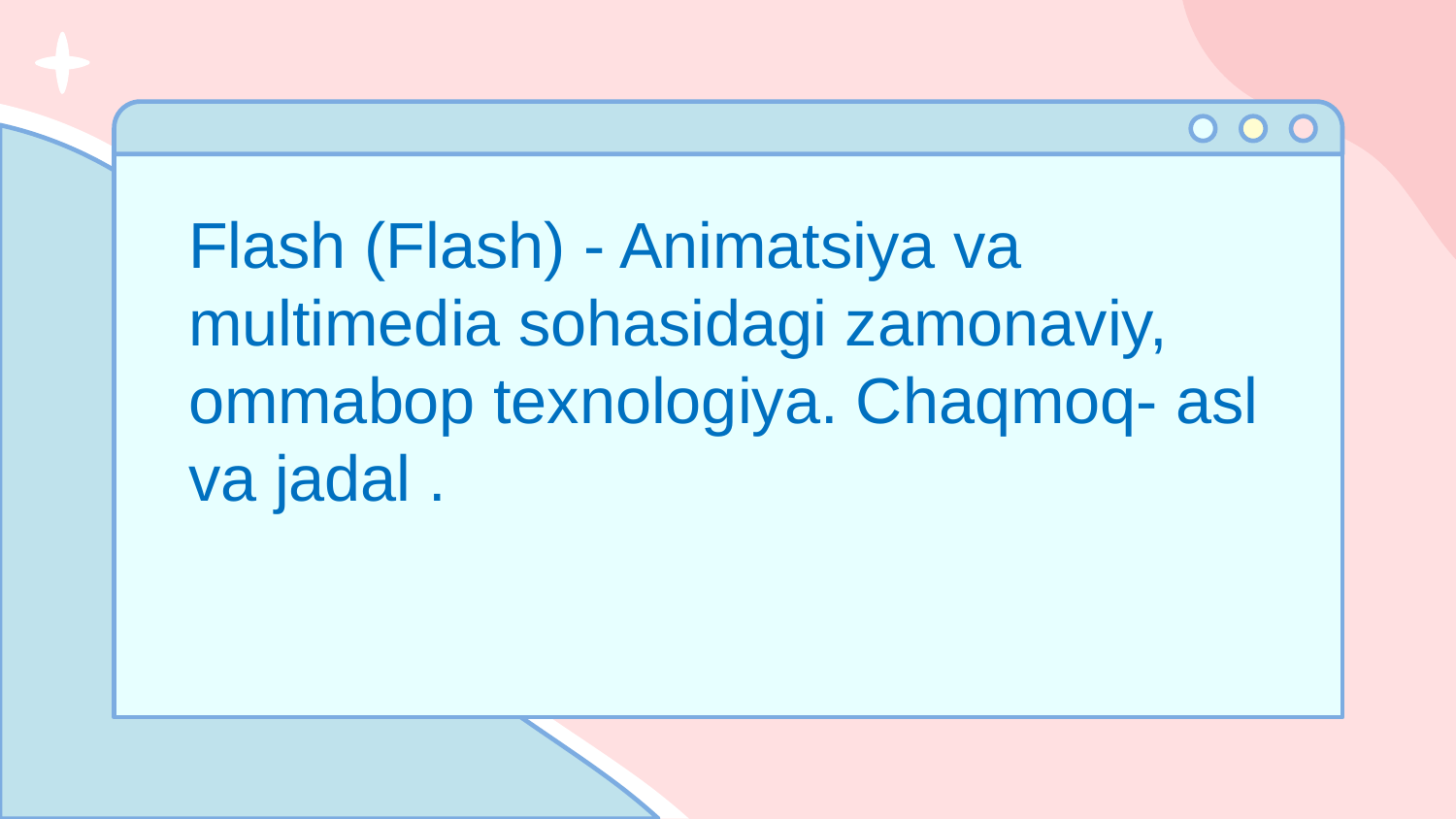

Flash (Flash) - Animatsiya va multimedia sohasidagi zamonaviy, ommabop texnologiya. Chaqmoq- asl va jadal .